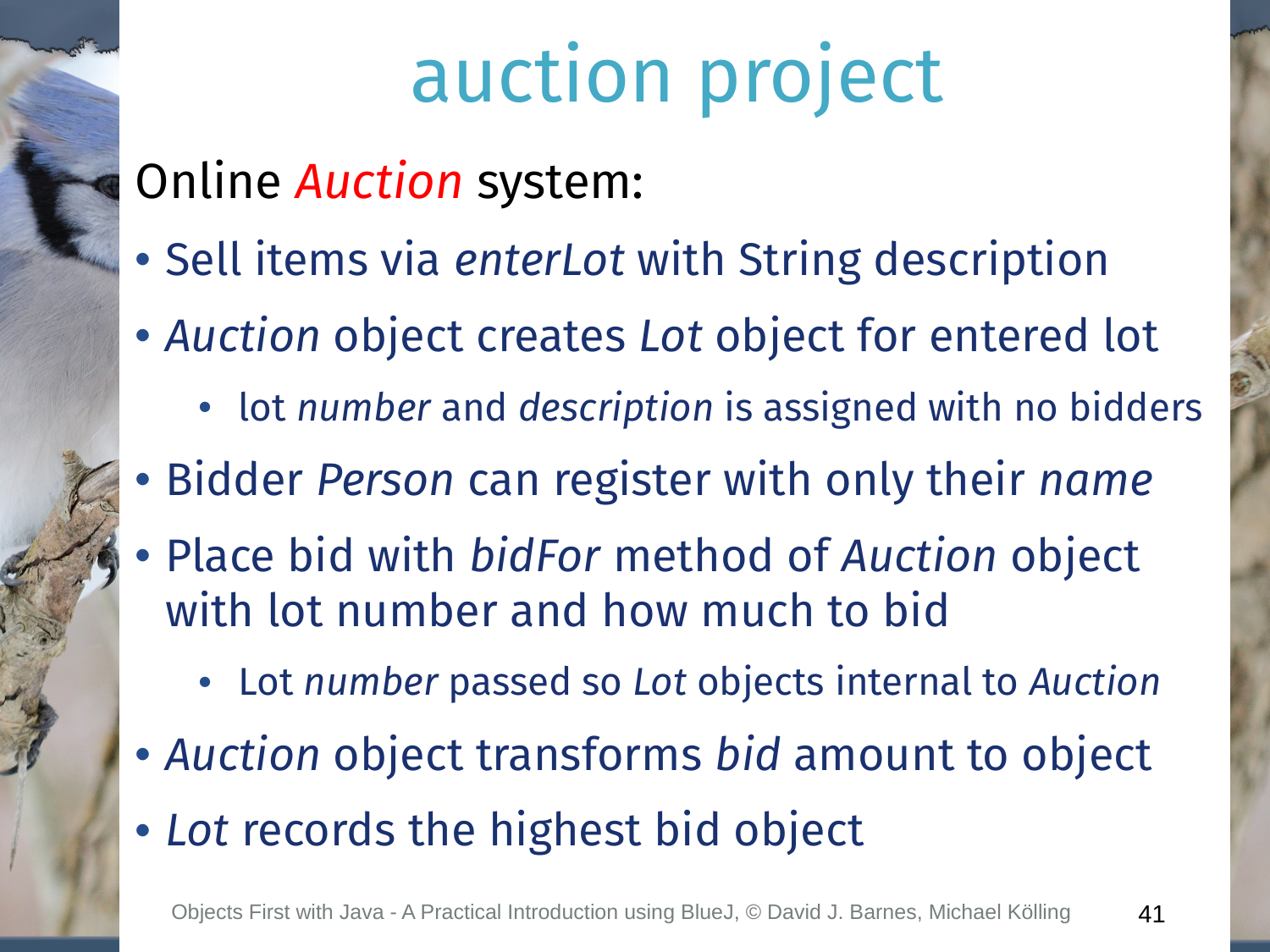

auction project
Online Auction system:
Sell items via enterLot with String description
Auction object creates Lot object for entered lot
lot number and description is assigned with no bidders
Bidder Person can register with only their name
Place bid with bidFor method of Auction object with lot number and how much to bid
Lot number passed so Lot objects internal to Auction
Auction object transforms bid amount to object
Lot records the highest bid object
Objects First with Java - A Practical Introduction using BlueJ, © David J. Barnes, Michael Kölling